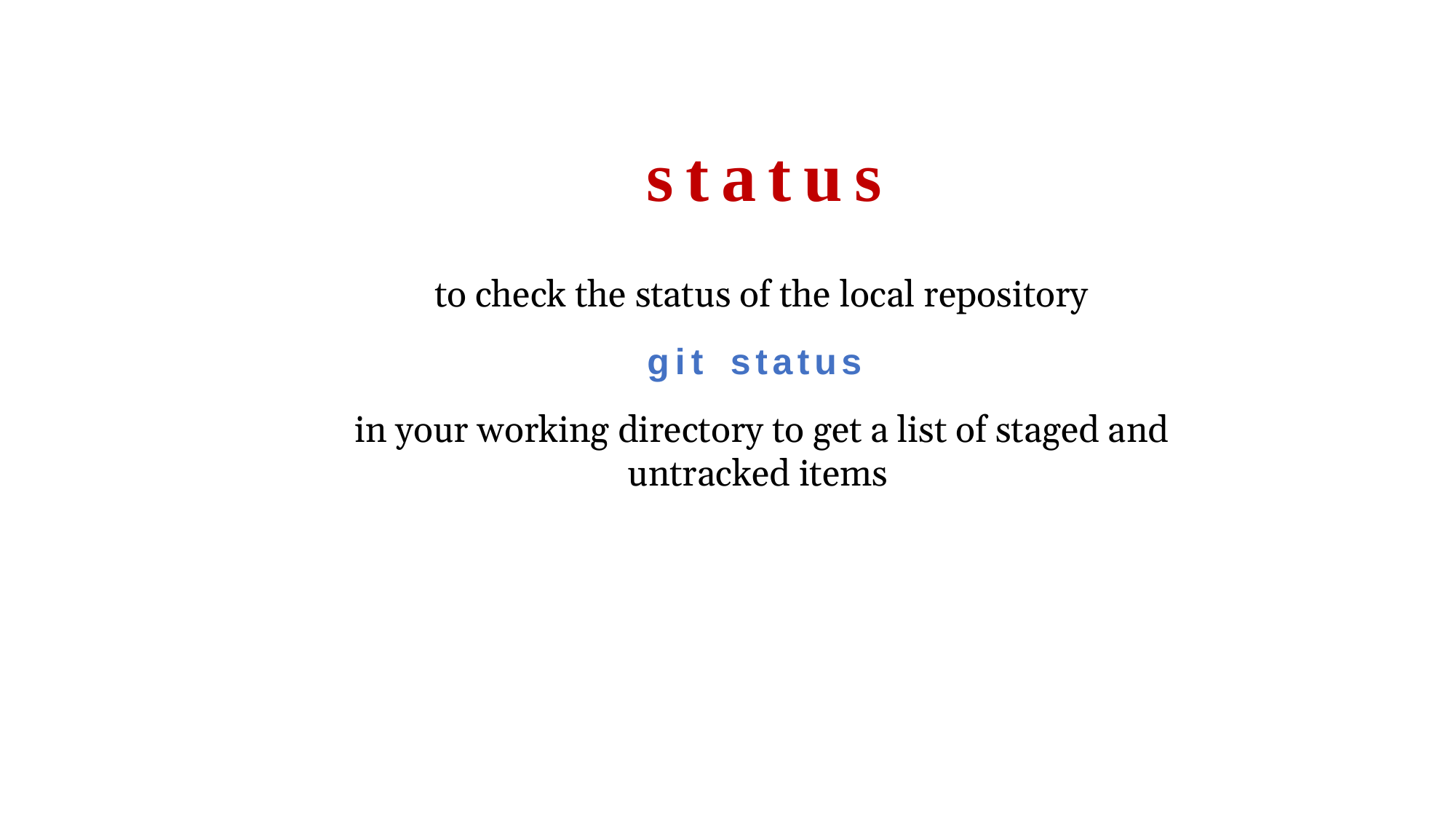

status
to check the status of the local repository
git	 status
in your working directory to get a list of staged and untracked items
rogerdudler.github.io/git-guide/
7/18